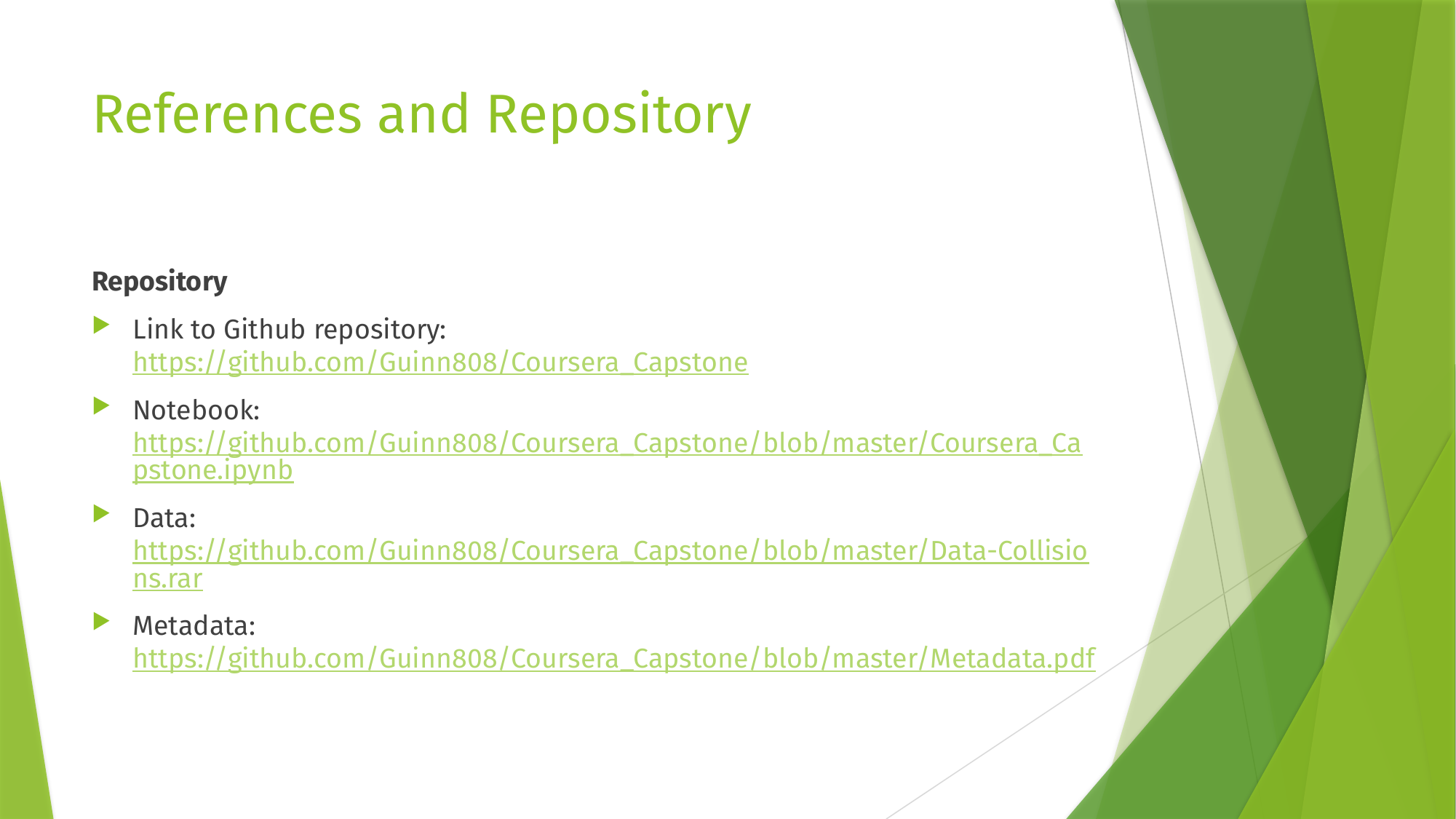

# References and Repository
Repository
Link to Github repository:
https://github.com/Guinn808/Coursera_Capstone
Notebook: https://github.com/Guinn808/Coursera_Capstone/blob/master/Coursera_Capstone.ipynb
Data:
https://github.com/Guinn808/Coursera_Capstone/blob/master/Data-Collisions.rar
Metadata: https://github.com/Guinn808/Coursera_Capstone/blob/master/Metadata.pdf